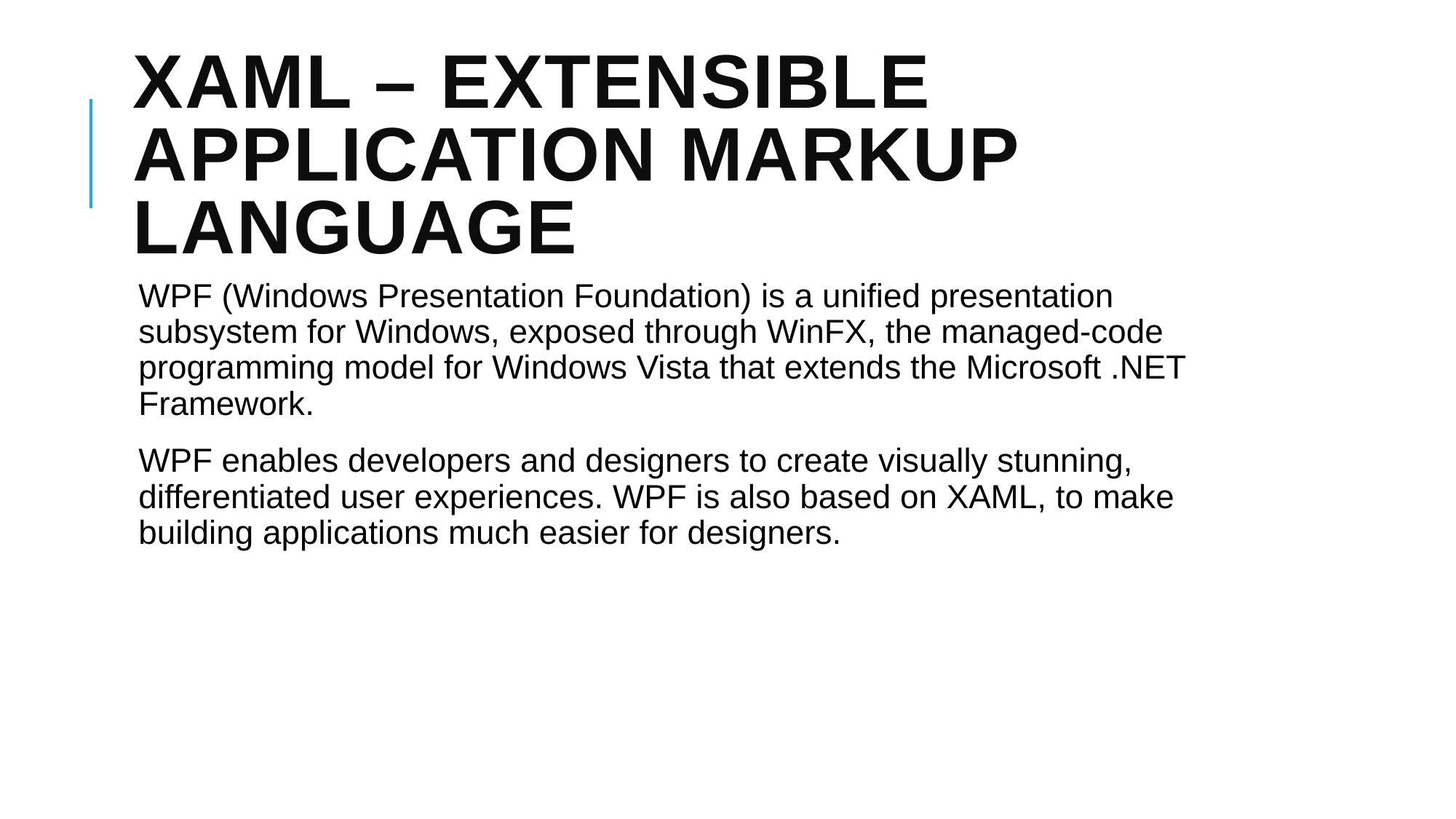

# XAML – Extensible Application Markup Language
WPF (Windows Presentation Foundation) is a unified presentation subsystem for Windows, exposed through WinFX, the managed-code programming model for Windows Vista that extends the Microsoft .NET Framework.
WPF enables developers and designers to create visually stunning, differentiated user experiences. WPF is also based on XAML, to make building applications much easier for designers.